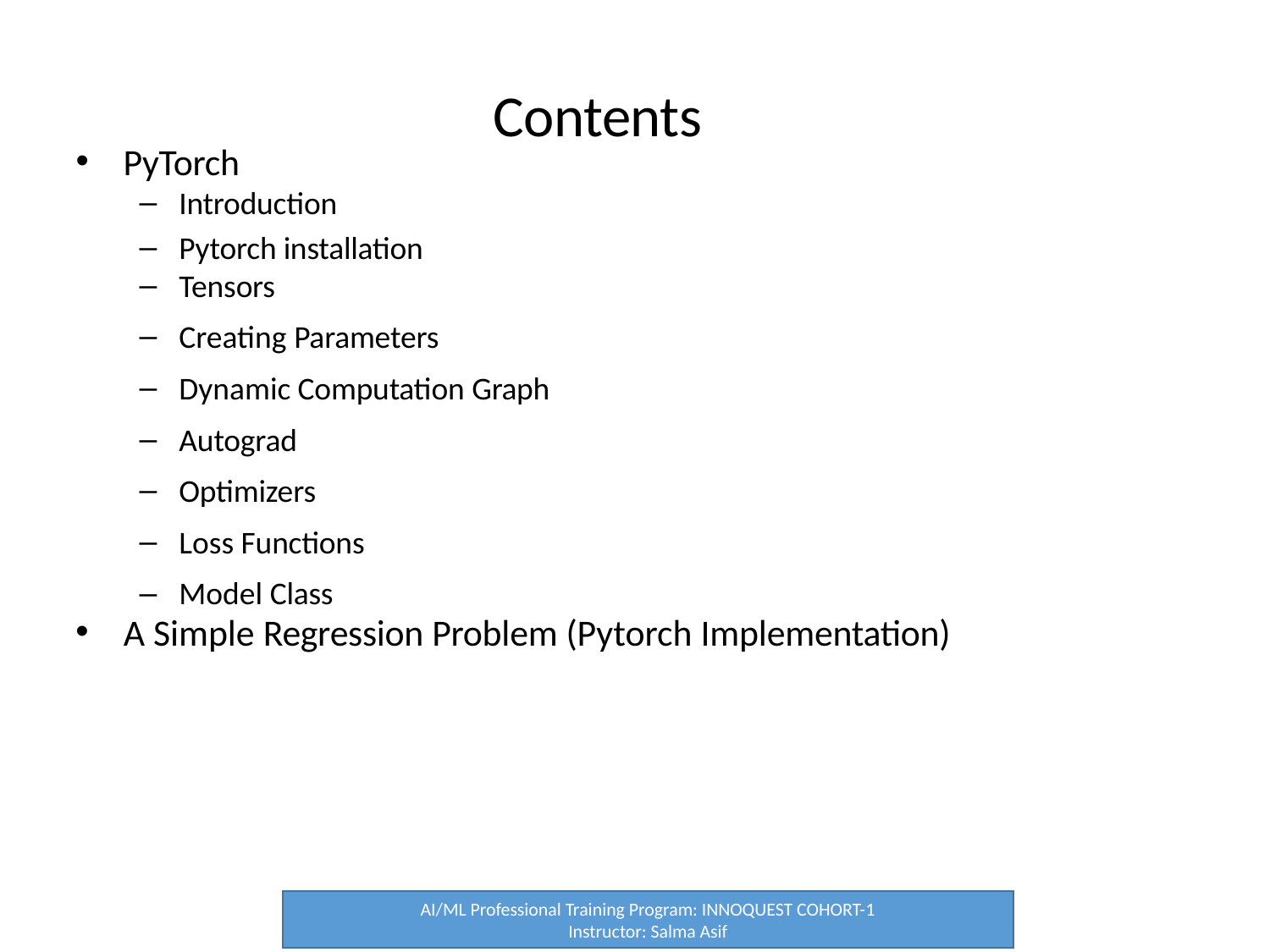

# Contents
PyTorch
Introduction
Pytorch installation
Tensors
Creating Parameters
Dynamic Computation Graph
Autograd
Optimizers
Loss Functions
Model Class
A Simple Regression Problem (Pytorch Implementation)

AI/ML Professional Training Program: INNOQUEST COHORT-1
Instructor: Salma Asif